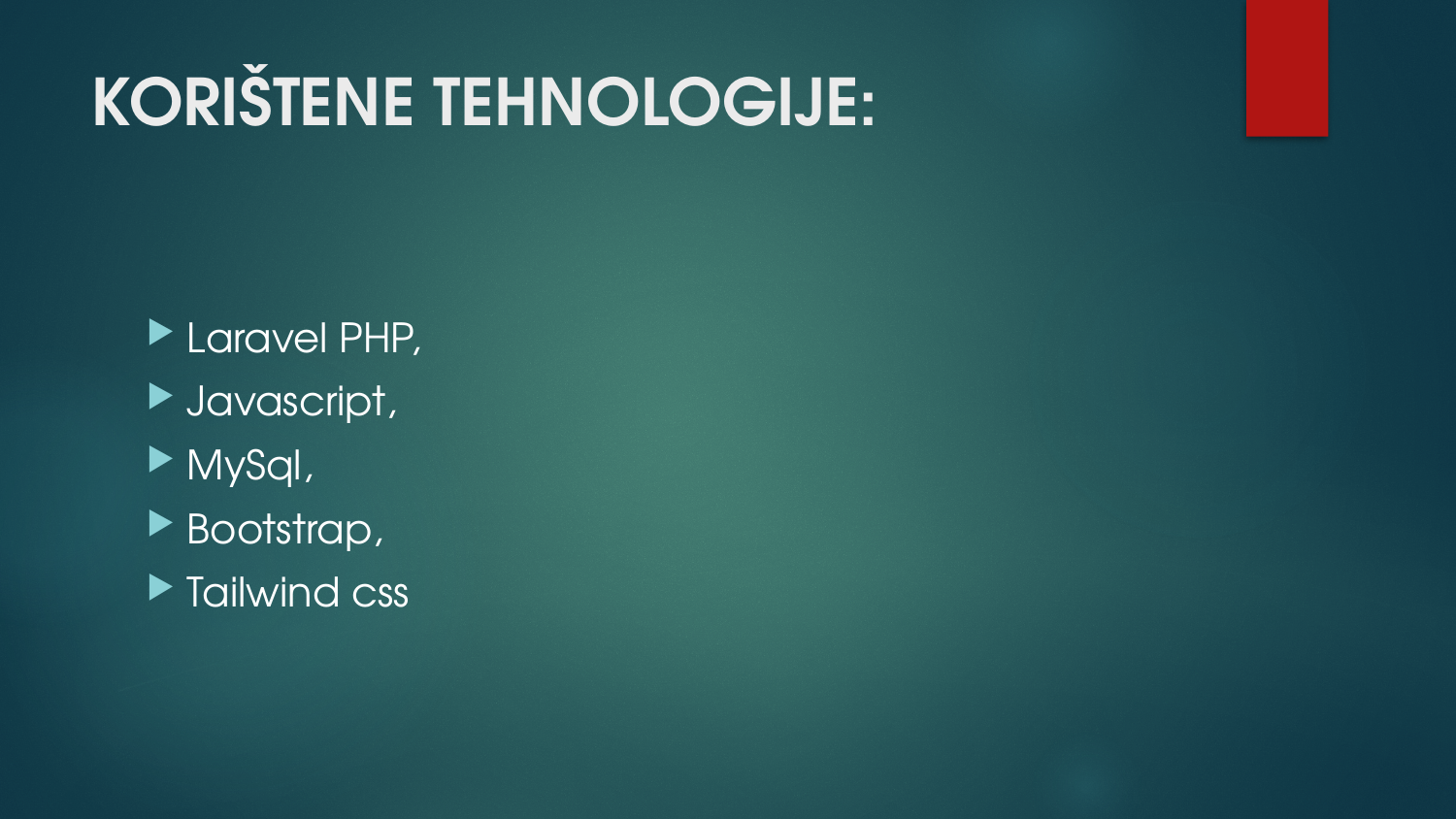

# KORIŠTENE TEHNOLOGIJE:
Laravel PHP,
Javascript,
MySql,
Bootstrap,
Tailwind css